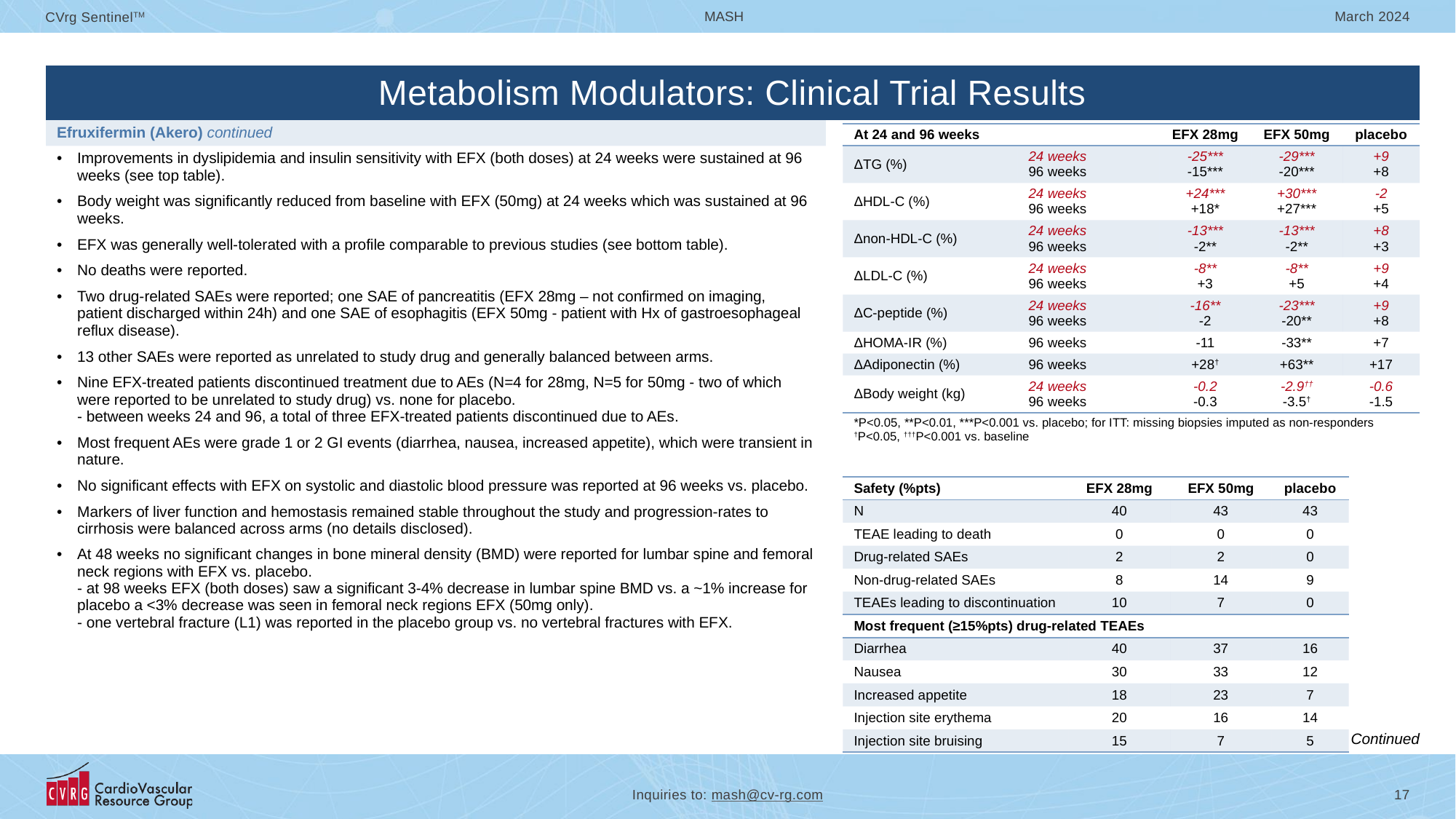

| Metabolism Modulators: Clinical Trial Results |  |
| --- | --- |
| Efruxifermin (Akero) continued |  |
| Improvements in dyslipidemia and insulin sensitivity with EFX (both doses) at 24 weeks were sustained at 96 weeks (see top table). Body weight was significantly reduced from baseline with EFX (50mg) at 24 weeks which was sustained at 96 weeks. EFX was generally well-tolerated with a profile comparable to previous studies (see bottom table). No deaths were reported. Two drug-related SAEs were reported; one SAE of pancreatitis (EFX 28mg – not confirmed on imaging, patient discharged within 24h) and one SAE of esophagitis (EFX 50mg - patient with Hx of gastroesophageal reflux disease). 13 other SAEs were reported as unrelated to study drug and generally balanced between arms. Nine EFX-treated patients discontinued treatment due to AEs (N=4 for 28mg, N=5 for 50mg - two of which were reported to be unrelated to study drug) vs. none for placebo. - between weeks 24 and 96, a total of three EFX-treated patients discontinued due to AEs. Most frequent AEs were grade 1 or 2 GI events (diarrhea, nausea, increased appetite), which were transient in nature. No significant effects with EFX on systolic and diastolic blood pressure was reported at 96 weeks vs. placebo. Markers of liver function and hemostasis remained stable throughout the study and progression-rates to cirrhosis were balanced across arms (no details disclosed). At 48 weeks no significant changes in bone mineral density (BMD) were reported for lumbar spine and femoral neck regions with EFX vs. placebo. - at 98 weeks EFX (both doses) saw a significant 3-4% decrease in lumbar spine BMD vs. a ~1% increase for placebo a <3% decrease was seen in femoral neck regions EFX (50mg only). - one vertebral fracture (L1) was reported in the placebo group vs. no vertebral fractures with EFX. |  |
| At 24 and 96 weeks |  | EFX 28mg | EFX 50mg | placebo |
| --- | --- | --- | --- | --- |
| ΔTG (%) | 24 weeks 96 weeks | -25\*\*\* -15\*\*\* | -29\*\*\* -20\*\*\* | +9 +8 |
| ΔHDL-C (%) | 24 weeks 96 weeks | +24\*\*\* +18\* | +30\*\*\* +27\*\*\* | -2 +5 |
| Δnon-HDL-C (%) | 24 weeks 96 weeks | -13\*\*\* -2\*\* | -13\*\*\* -2\*\* | +8 +3 |
| ΔLDL-C (%) | 24 weeks 96 weeks | -8\*\* +3 | -8\*\* +5 | +9 +4 |
| ΔC-peptide (%) | 24 weeks 96 weeks | -16\*\* -2 | -23\*\*\* -20\*\* | +9 +8 |
| ΔHOMA-IR (%) | 96 weeks | -11 | -33\*\* | +7 |
| ΔAdiponectin (%) | 96 weeks | +28† | +63\*\* | +17 |
| ΔBody weight (kg) | 24 weeks 96 weeks | -0.2 -0.3 | -2.9†† -3.5† | -0.6 -1.5 |
| \*P<0.05, \*\*P<0.01, \*\*\*P<0.001 vs. placebo; for ITT: missing biopsies imputed as non-responders †P<0.05, †††P<0.001 vs. baseline |  |  |  |  |
| Safety (%pts) | EFX 28mg | EFX 50mg | placebo |
| --- | --- | --- | --- |
| N | 40 | 43 | 43 |
| TEAE leading to death | 0 | 0 | 0 |
| Drug-related SAEs | 2 | 2 | 0 |
| Non-drug-related SAEs | 8 | 14 | 9 |
| TEAEs leading to discontinuation | 10 | 7 | 0 |
| Most frequent (≥15%pts) drug-related TEAEs |  |  |  |
| Diarrhea | 40 | 37 | 16 |
| Nausea | 30 | 33 | 12 |
| Increased appetite | 18 | 23 | 7 |
| Injection site erythema | 20 | 16 | 14 |
| Injection site bruising | 15 | 7 | 5 |
Continued